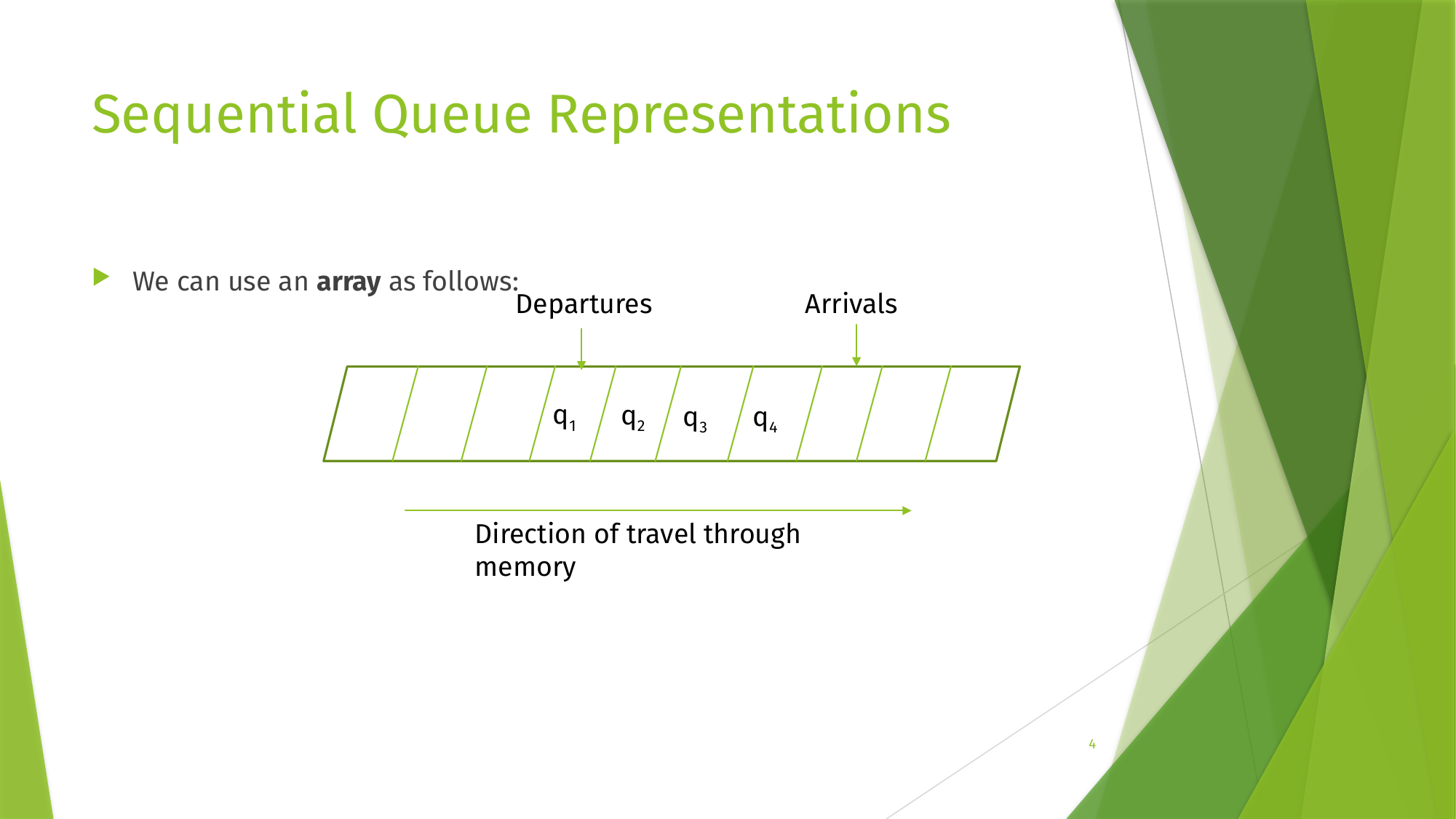

# Sequential Queue Representations
We can use an array as follows:

Departures
Arrivals

q1
q2
q3
q4
Direction of travel through memory
4